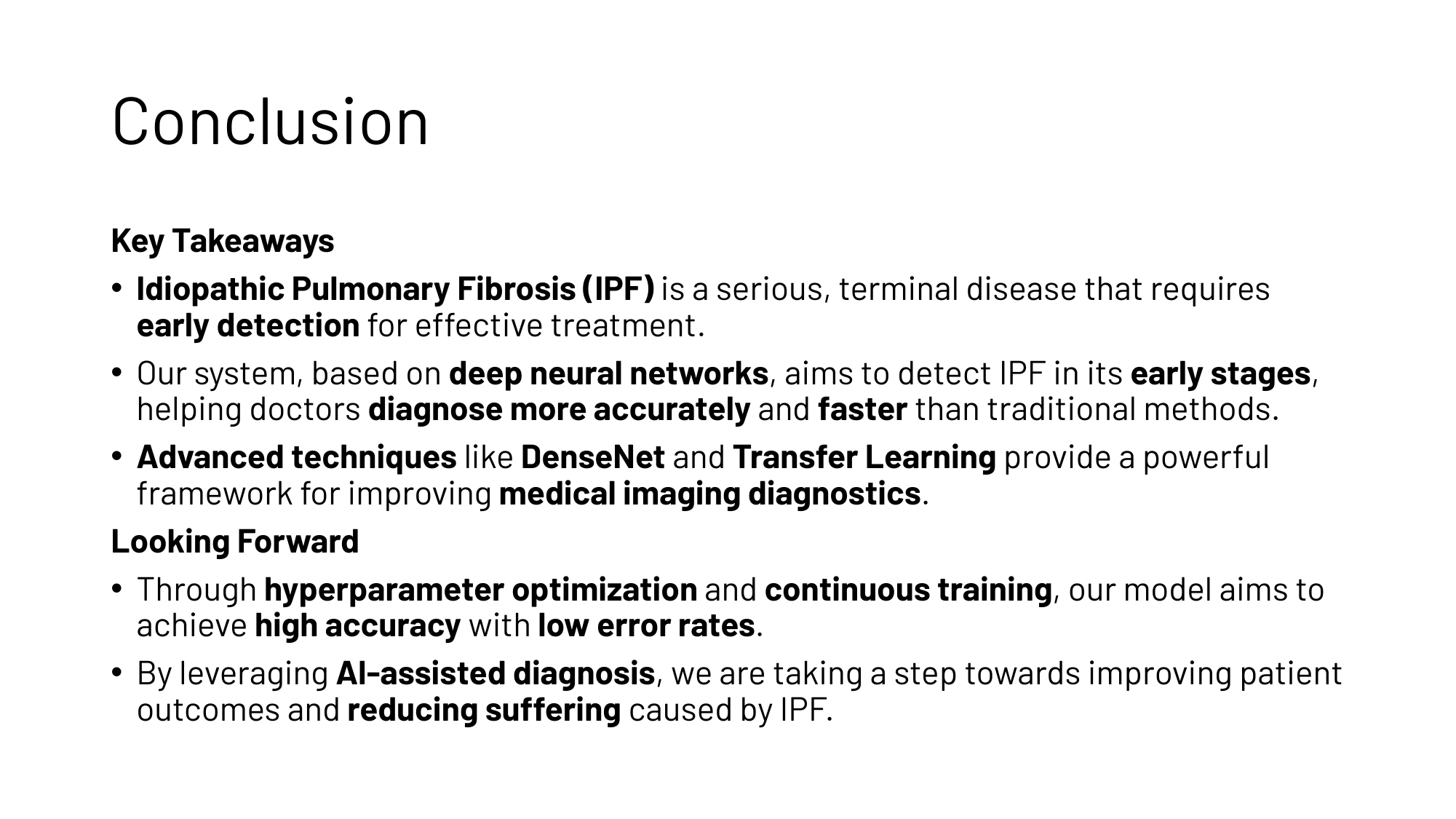

# Conclusion
Key Takeaways
Idiopathic Pulmonary Fibrosis (IPF) is a serious, terminal disease that requires early detection for effective treatment.
Our system, based on deep neural networks, aims to detect IPF in its early stages, helping doctors diagnose more accurately and faster than traditional methods.
Advanced techniques like DenseNet and Transfer Learning provide a powerful framework for improving medical imaging diagnostics.
Looking Forward
Through hyperparameter optimization and continuous training, our model aims to achieve high accuracy with low error rates.
By leveraging AI-assisted diagnosis, we are taking a step towards improving patient outcomes and reducing suffering caused by IPF.